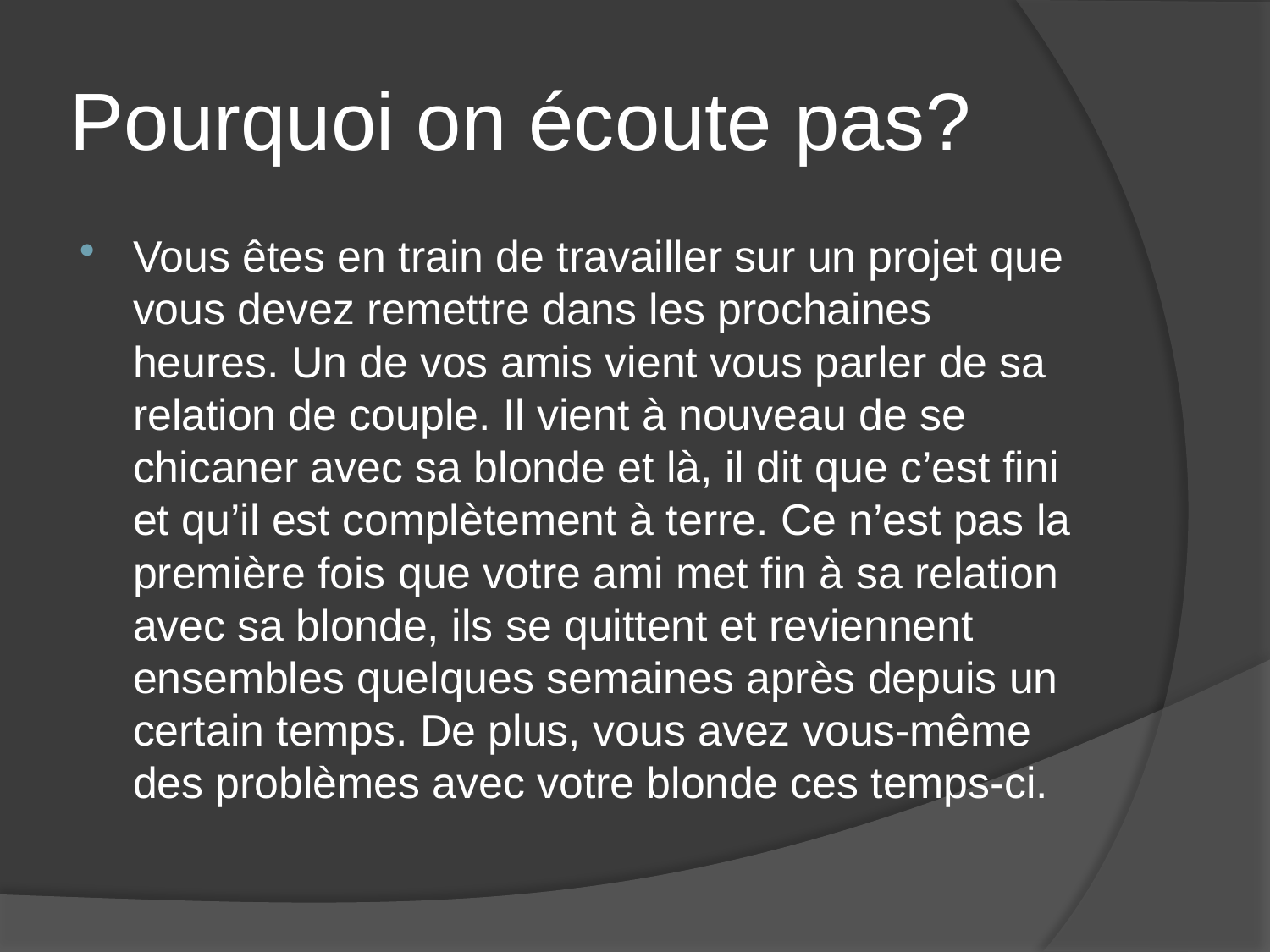

# Pourquoi on écoute pas?
Vous êtes en train de travailler sur un projet que vous devez remettre dans les prochaines heures. Un de vos amis vient vous parler de sa relation de couple. Il vient à nouveau de se chicaner avec sa blonde et là, il dit que c’est fini et qu’il est complètement à terre. Ce n’est pas la première fois que votre ami met fin à sa relation avec sa blonde, ils se quittent et reviennent ensembles quelques semaines après depuis un certain temps. De plus, vous avez vous-même des problèmes avec votre blonde ces temps-ci.